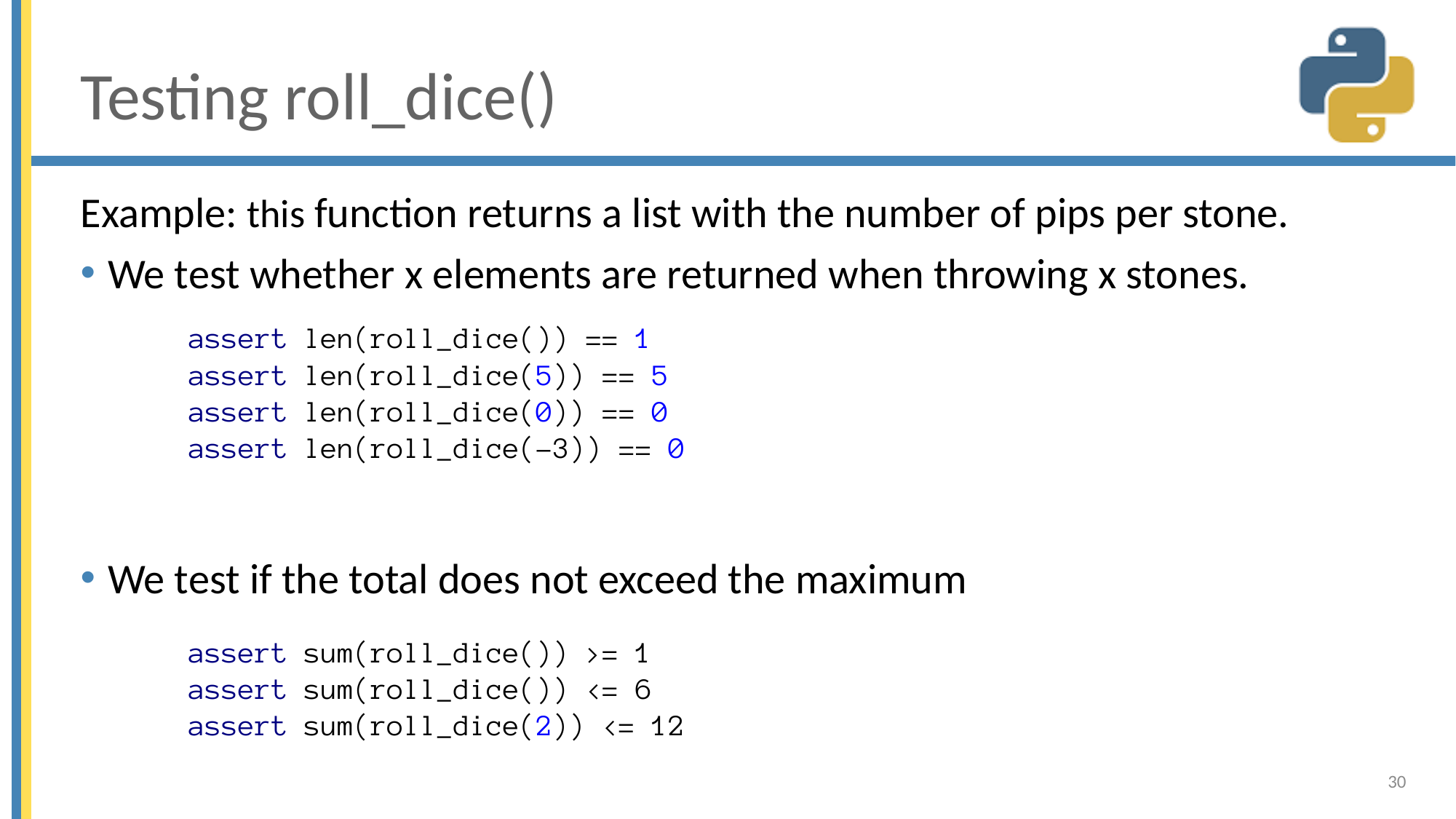

# Testing roll_dice()
Example: this function returns a list with the number of pips per stone.
We test whether x elements are returned when throwing x stones.

We test if the total does not exceed the maximum
assert len(roll_dice()) == 1
assert len(roll_dice(5)) == 5
assert len(roll_dice(0)) == 0
assert len(roll_dice(-3)) == 0
assert sum(roll_dice()) >= 1
assert sum(roll_dice()) <= 6
assert sum(roll_dice(2)) <= 12
30